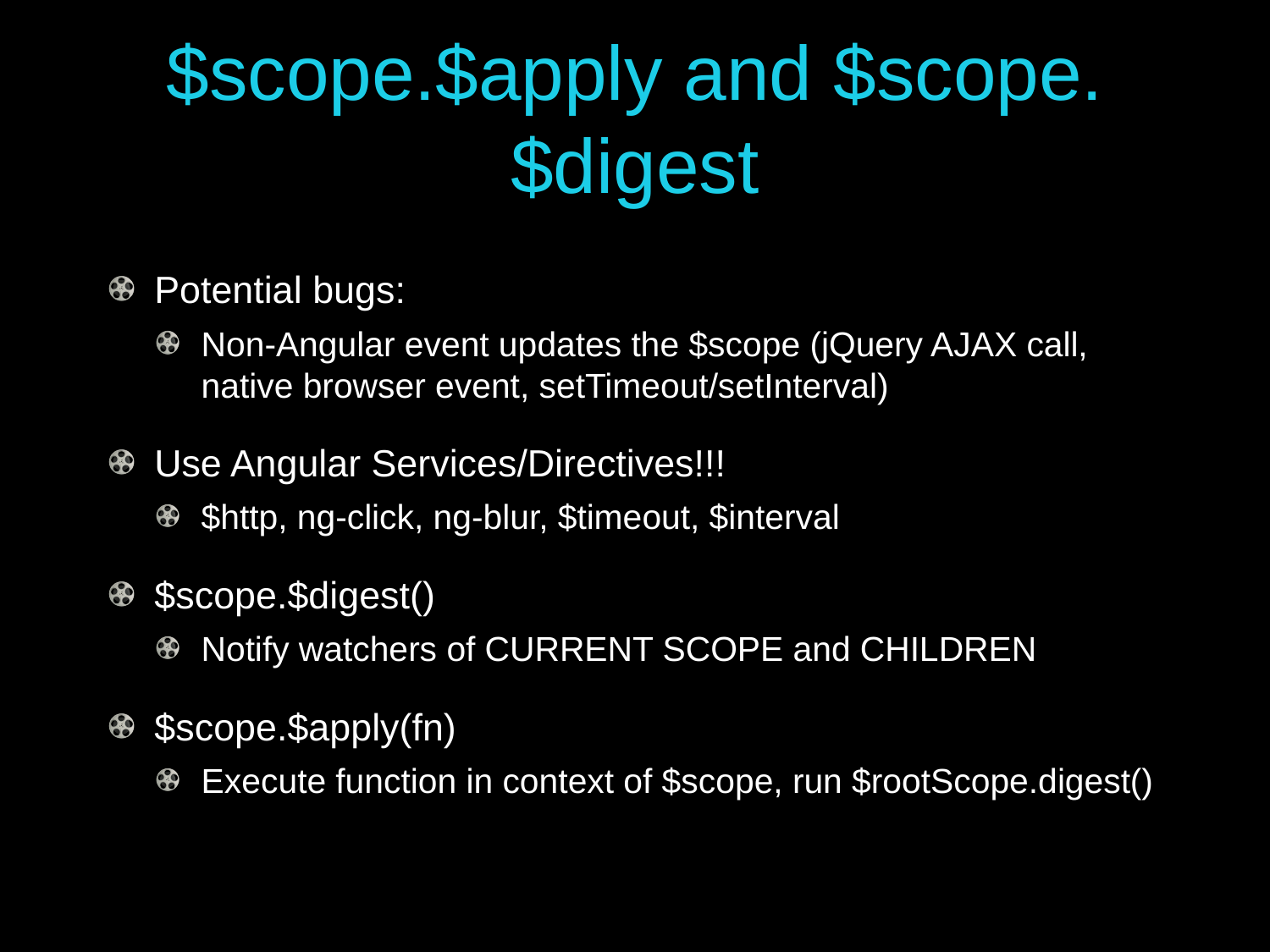

# $scope.$apply and $scope.$digest
Potential bugs:
Non-Angular event updates the $scope (jQuery AJAX call, native browser event, setTimeout/setInterval)
Use Angular Services/Directives!!!
$http, ng-click, ng-blur, $timeout, $interval
$scope.$digest()
Notify watchers of CURRENT SCOPE and CHILDREN
$scope.$apply(fn)
Execute function in context of $scope, run $rootScope.digest()